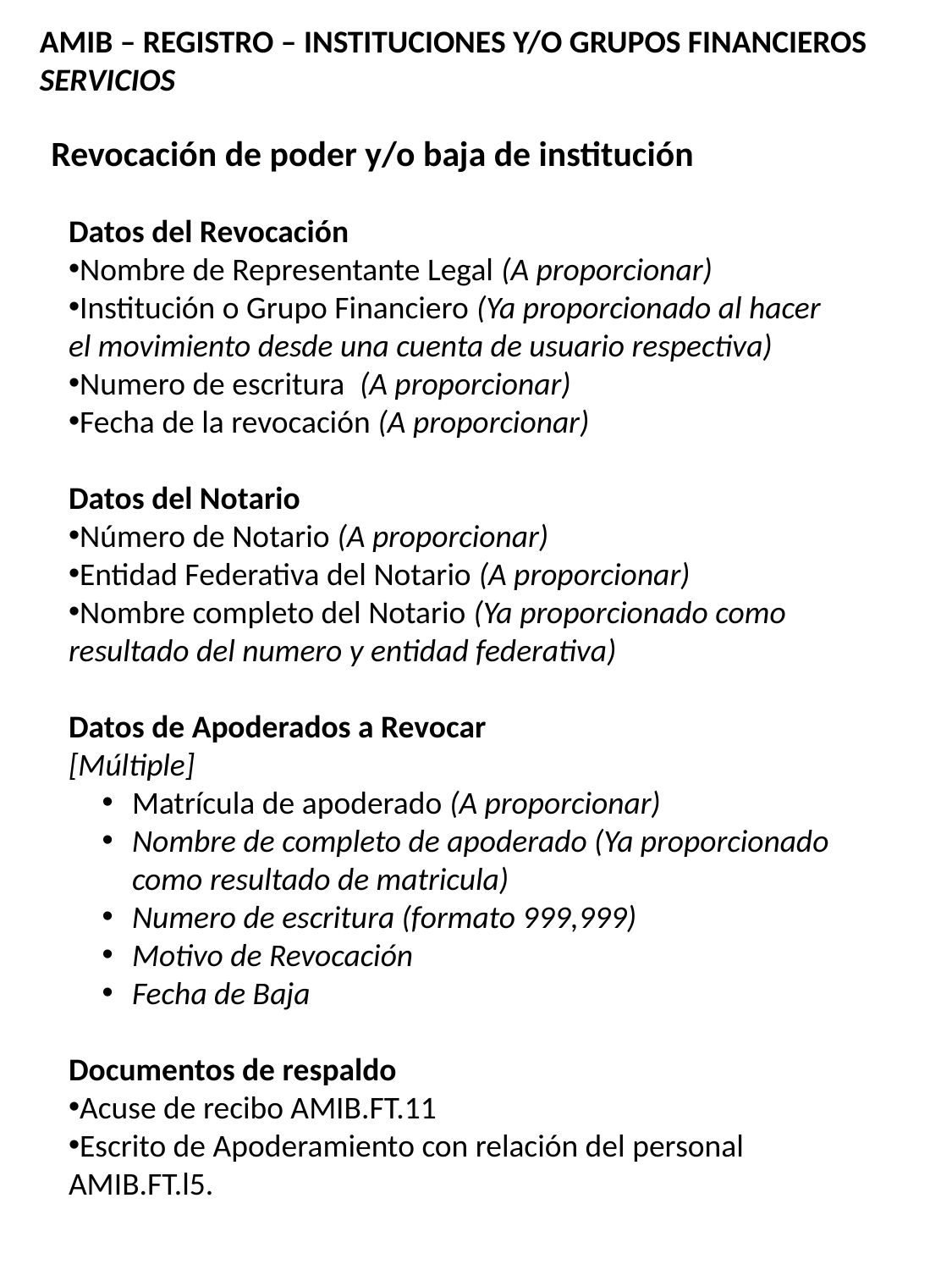

AMIB – REGISTRO – INSTITUCIONES Y/O GRUPOS FINANCIEROS
SERVICIOS
Revocación de poder y/o baja de institución
Datos del Revocación
Nombre de Representante Legal (A proporcionar)
Institución o Grupo Financiero (Ya proporcionado al hacer el movimiento desde una cuenta de usuario respectiva)
Numero de escritura  (A proporcionar)
Fecha de la revocación (A proporcionar)

Datos del Notario
Número de Notario (A proporcionar)
Entidad Federativa del Notario (A proporcionar)
Nombre completo del Notario (Ya proporcionado como resultado del numero y entidad federativa)

Datos de Apoderados a Revocar
[Múltiple]
Matrícula de apoderado (A proporcionar)
Nombre de completo de apoderado (Ya proporcionado como resultado de matricula)
Numero de escritura (formato 999,999)
Motivo de Revocación
Fecha de Baja

Documentos de respaldo
Acuse de recibo AMIB.FT.11
Escrito de Apoderamiento con relación del personal AMIB.FT.l5.